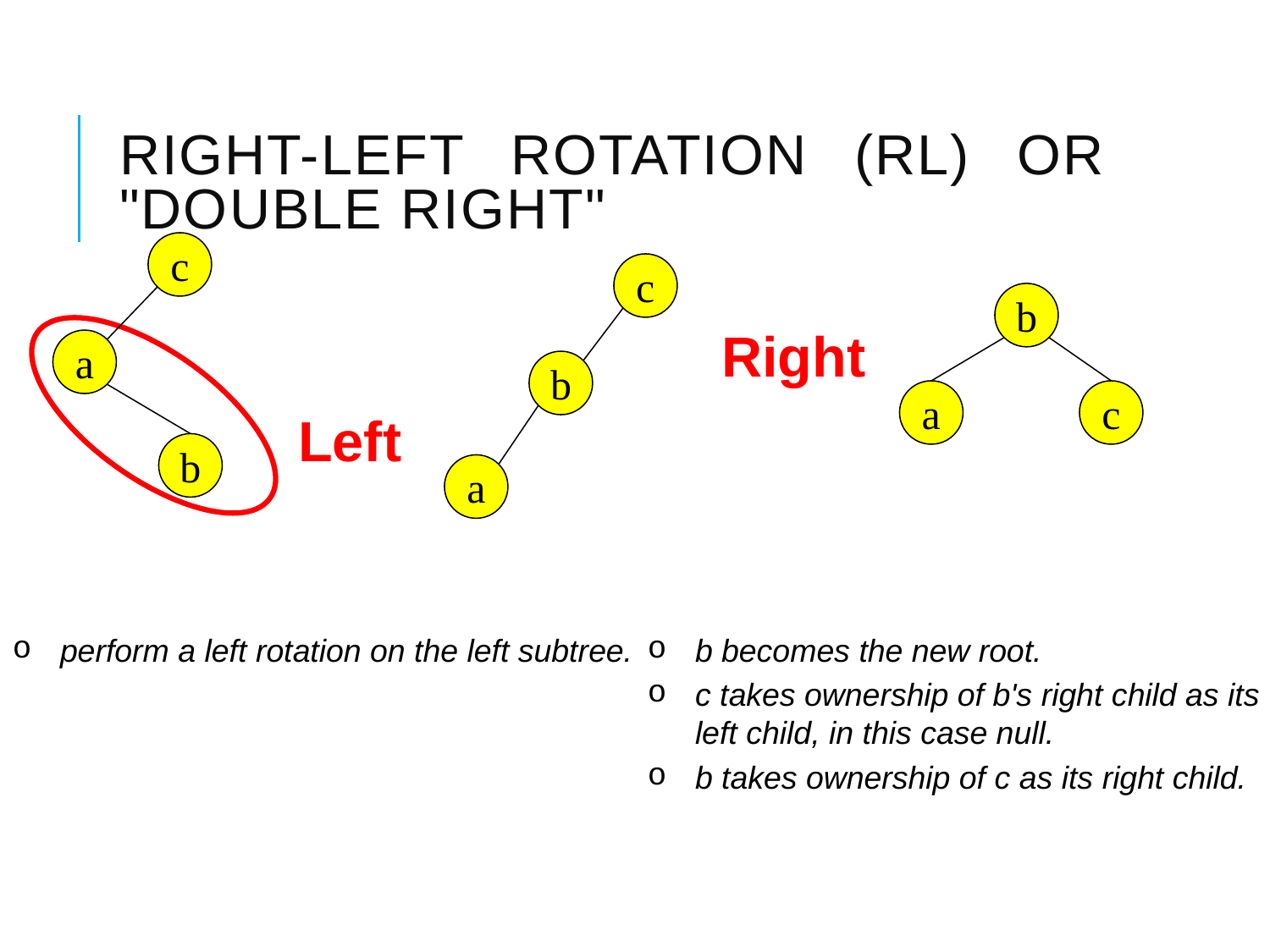

# Right-Left Rotation (RL) or "Double right"
c
c
b
Right
a
b

a
c
Left
b
a
perform a left rotation on the left subtree.
b becomes the new root.
c takes ownership of b's right child as its left child, in this case null.
b takes ownership of c as its right child.